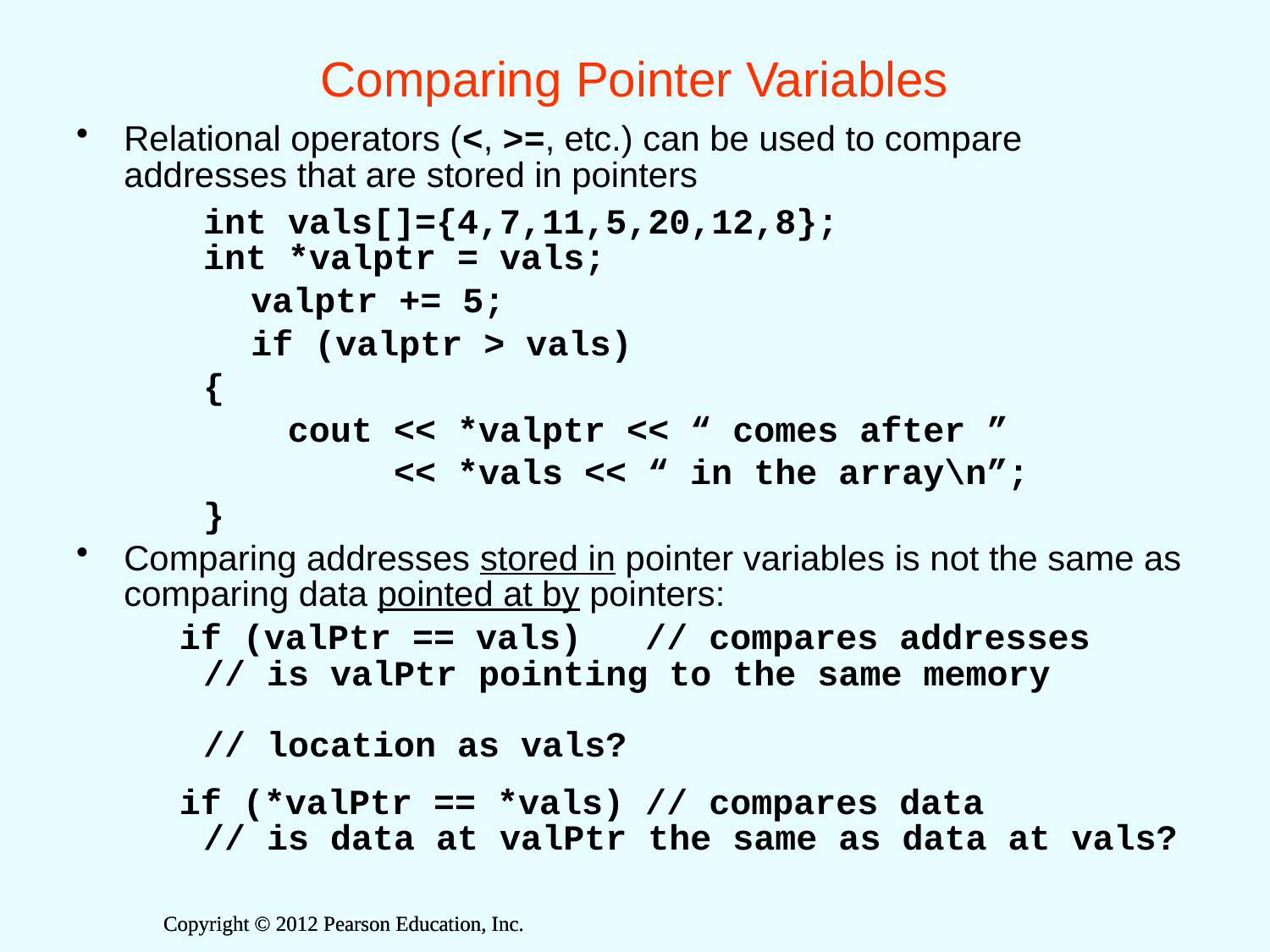

# Comparing Pointer Variables
Relational operators (<, >=, etc.) can be used to compare addresses that are stored in pointers
	int vals[]={4,7,11,5,20,12,8};
	int *valptr = vals;
		valptr += 5;
		if (valptr > vals)
      {
          cout << *valptr << “ comes after ”
               << *vals << “ in the array\n”;
      }
Comparing addresses stored in pointer variables is not the same as comparing data pointed at by pointers:
	if (valPtr == vals)   // compares addresses
   // is valPtr pointing to the same memory
   // location as vals?
	if (*valPtr == *vals) // compares data
   // is data at valPtr the same as data at vals?